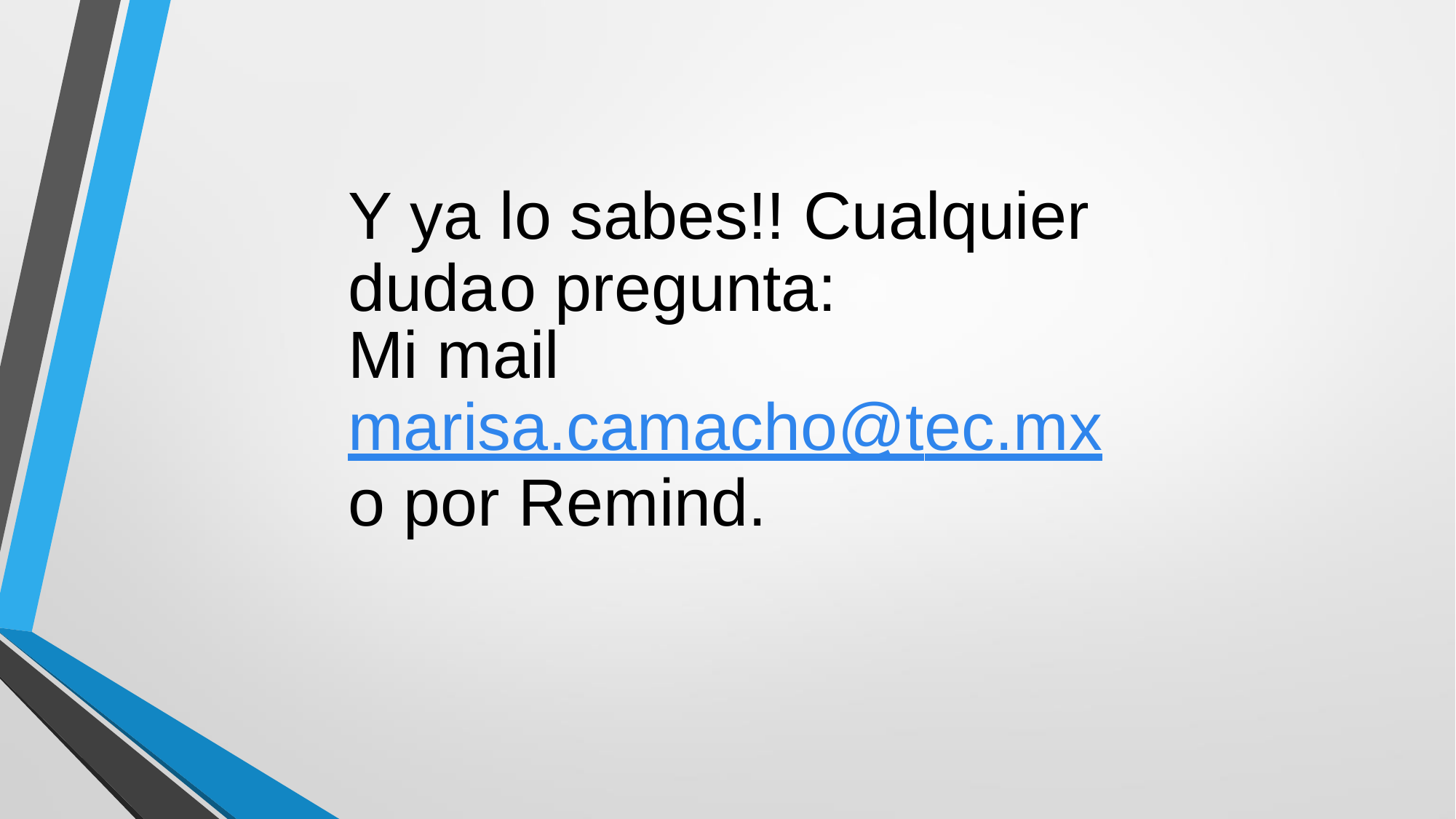

Y ya	lo sabes!! Cualquier duda	o pregunta:
Mi mail
marisa.camacho@tec.mx
o por Remind.